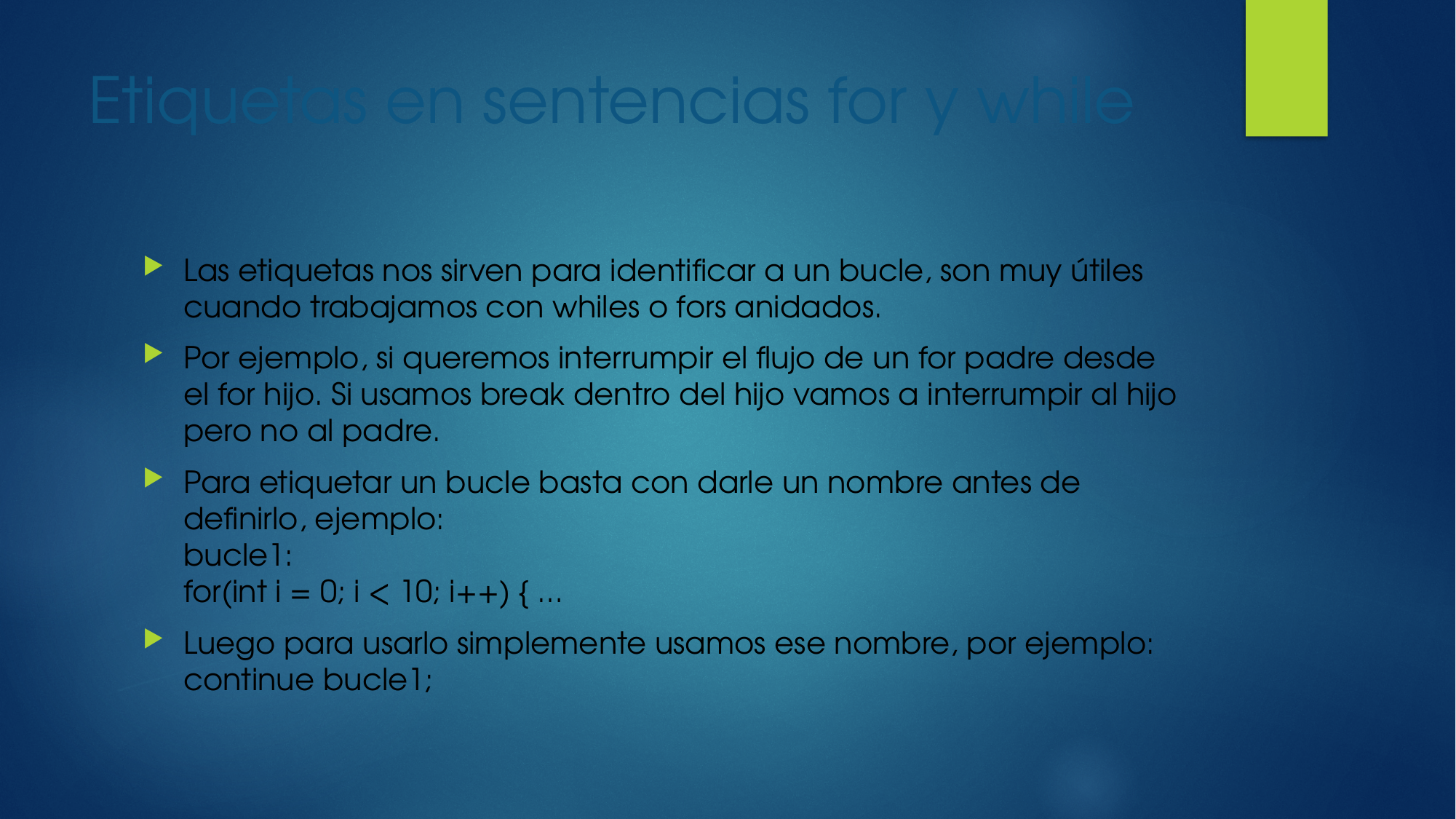

# Etiquetas en sentencias for y while
Las etiquetas nos sirven para identificar a un bucle, son muy útiles cuando trabajamos con whiles o fors anidados.
Por ejemplo, si queremos interrumpir el flujo de un for padre desde el for hijo. Si usamos break dentro del hijo vamos a interrumpir al hijo pero no al padre.
Para etiquetar un bucle basta con darle un nombre antes de definirlo, ejemplo:
bucle1:
for(int i = 0; i < 10; i++) { …
Luego para usarlo simplemente usamos ese nombre, por ejemplo:
continue bucle1;